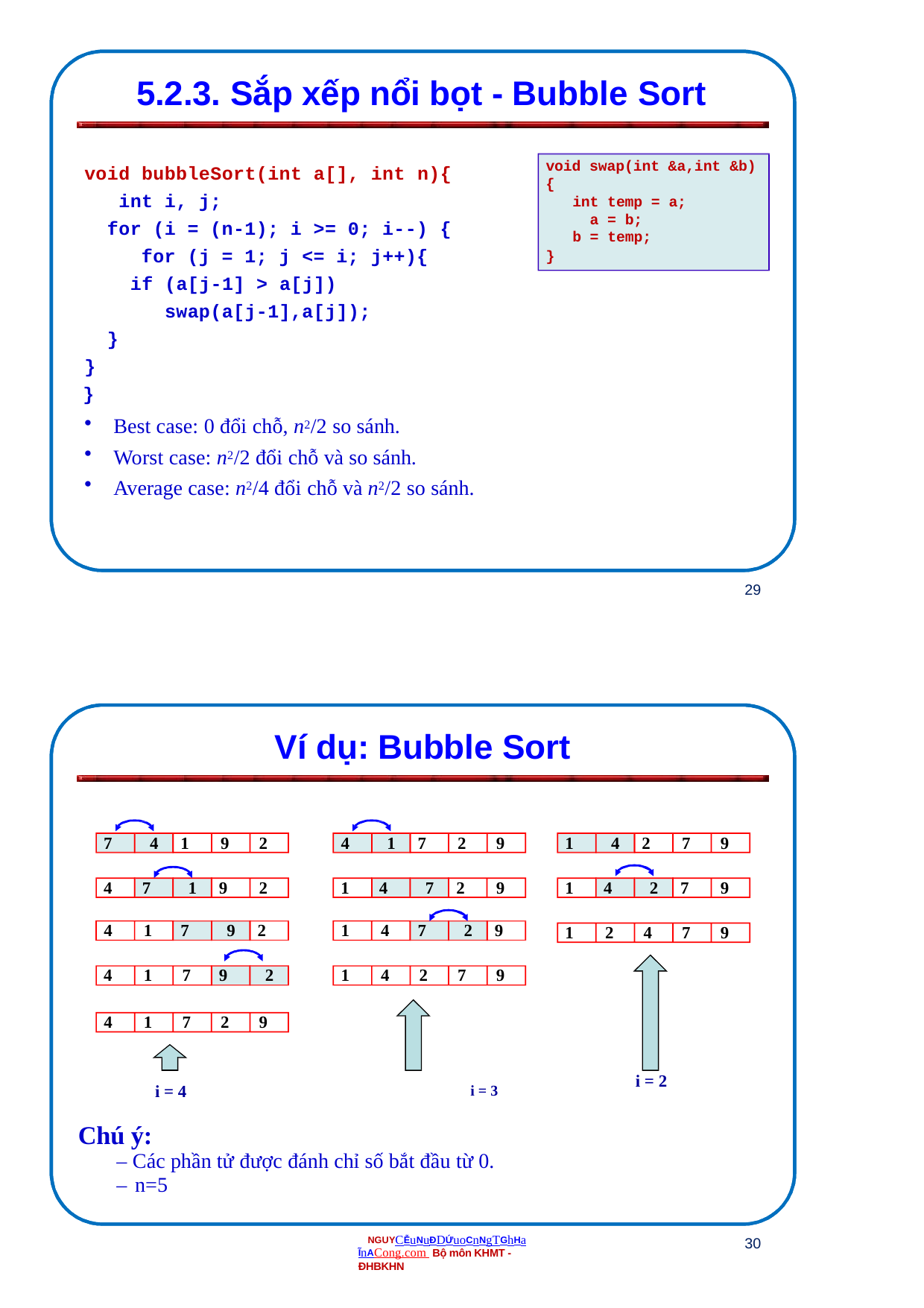

5.2.3. Sắp xếp nổi bọt - Bubble Sort

void swap(int &a,int &b)
{
int temp = a;   a = b;
b = temp;
}
void bubbleSort(int a[], int n){  int i, j;
for (i = (n-1); i >= 0; i--) {  for (j = 1; j <= i; j++){
if (a[j-1] > a[j])
swap(a[j-1],a[j]);
}
}
}
Best case: 0 đổi chỗ, n2/2 so sánh.
Worst case: n2/2 đổi chỗ và so sánh.
Average case: n2/4 đổi chỗ và n2/2 so sánh.
29

Ví dụ: Bubble Sort

1	9	2
7	2	9
2	7	9

7	4
4	1
1	4
4
9	2
1
2	9
1
7	9

7	1
4	7
4	2
4	1
2
1	4
9
1	2	4	7	9

7	9
7	2

4	1	7
1	4	2	7	9

9	2
4	1	7	2	9

i = 4	i = 3
Chú ý:
– Các phần tử được đánh chỉ số bắt đầu từ 0.
– n=5
i = 2
NGUYCỄuNuĐDỨuoCnNgTGhHaĨnACong.com  Bộ môn KHMT - ĐHBKHN
30